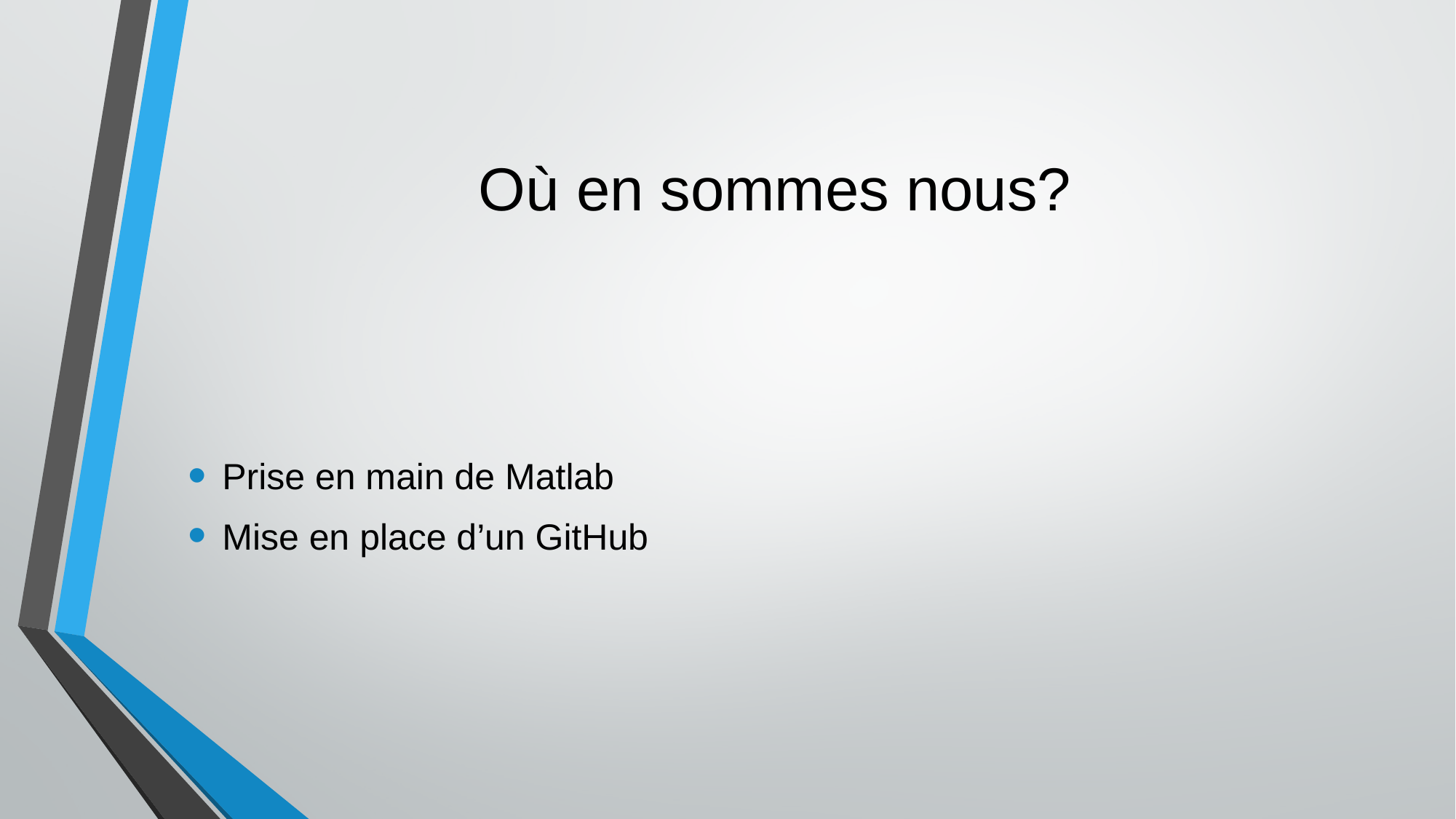

# Où en sommes nous?
Prise en main de Matlab
Mise en place d’un GitHub